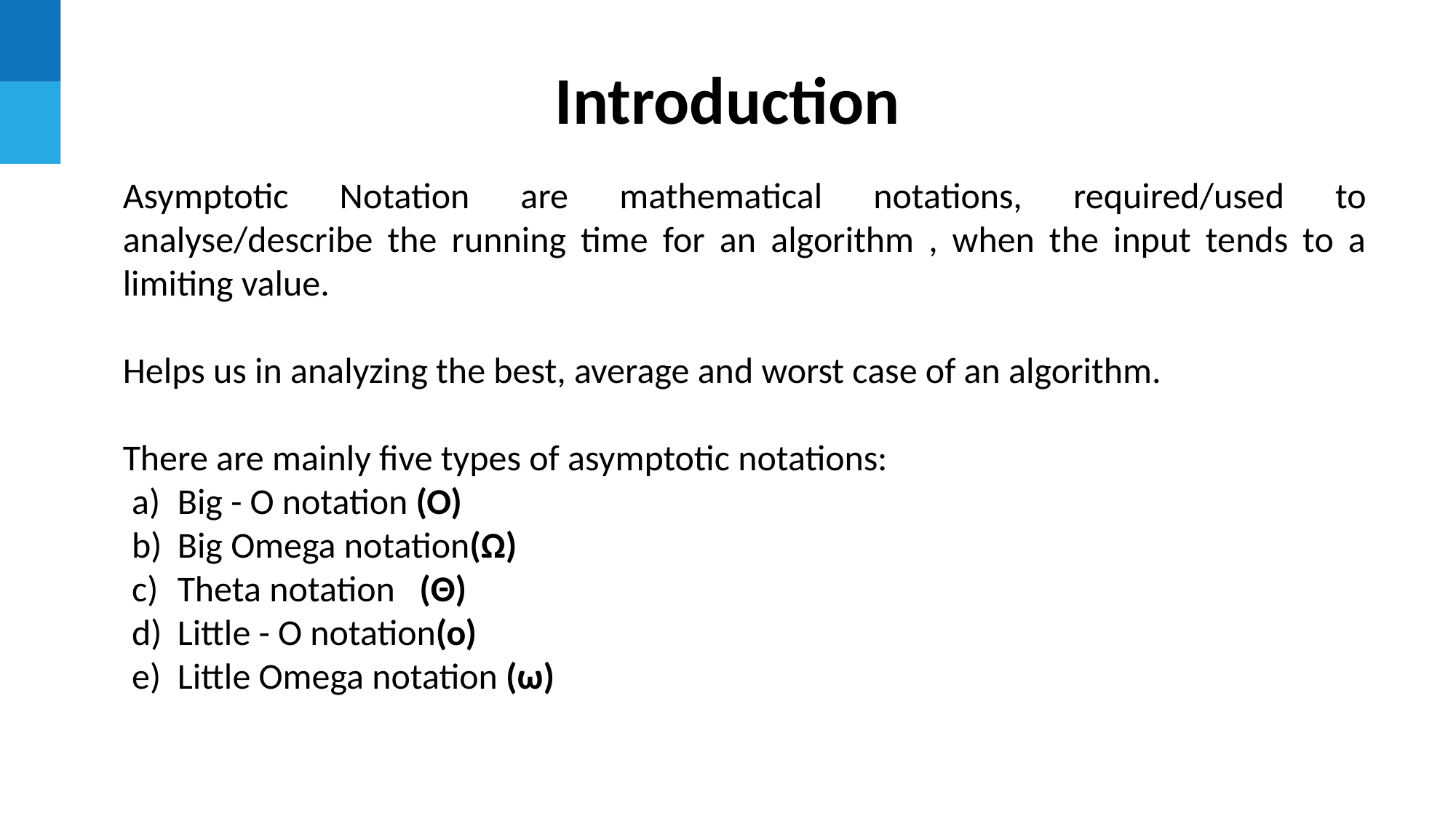

Introduction
Asymptotic Notation are mathematical notations, required/used to analyse/describe the running time for an algorithm , when the input tends to a limiting value.

Helps us in analyzing the best, average and worst case of an algorithm.

There are mainly five types of asymptotic notations:
Big - O notation (O)
Big Omega notation(Ω)
Theta notation   (Θ)
Little - O notation(o)
Little Omega notation (ω)